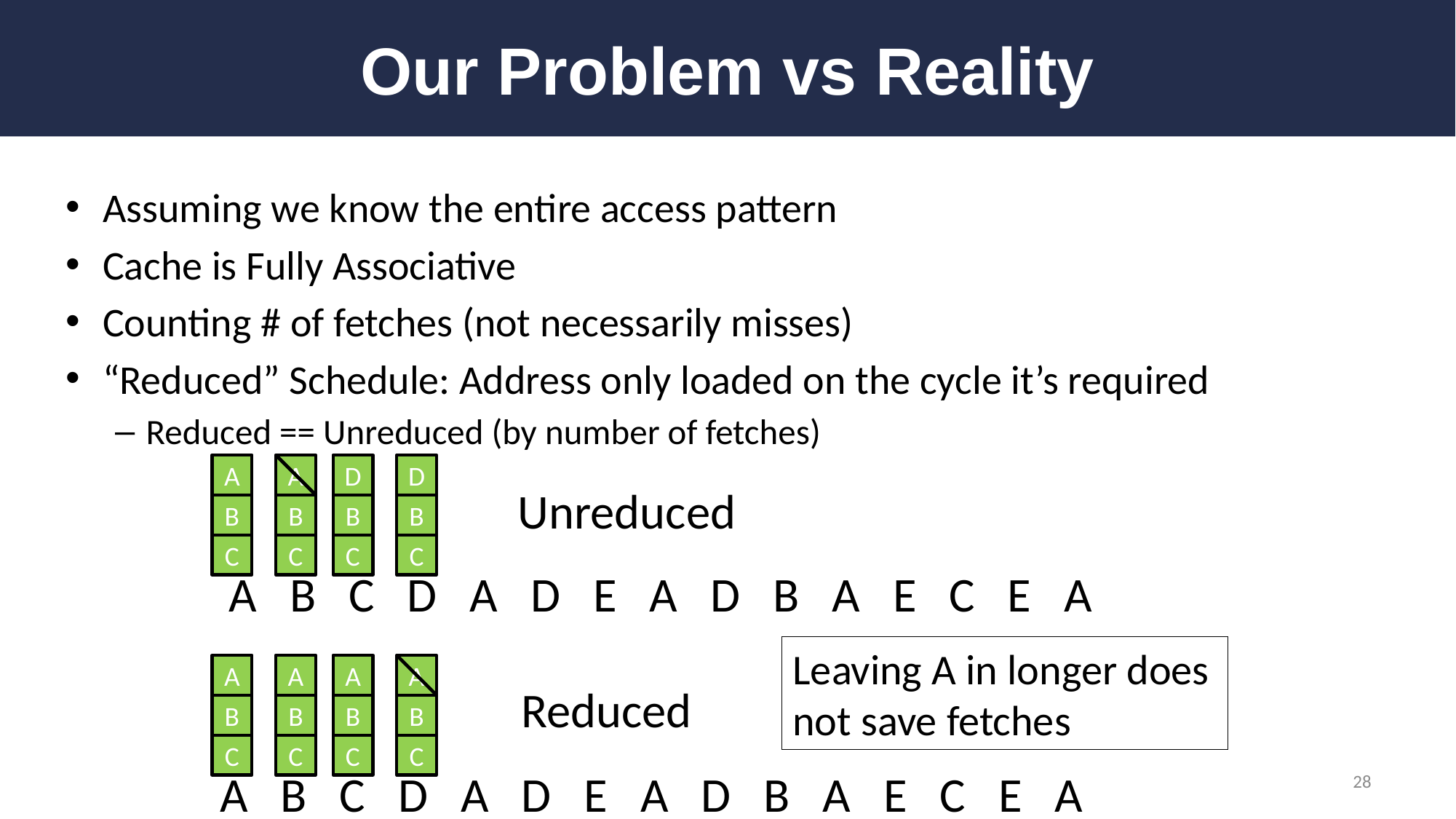

# Our Problem vs Reality
Assuming we know the entire access pattern
Cache is Fully Associative
Counting # of fetches (not necessarily misses)
“Reduced” Schedule: Address only loaded on the cycle it’s required
Reduced == Unreduced (by number of fetches)

A
B
C
A
B
C
D
B
C
D
B
C
Unreduced
A   B   C   D   A   D   E   A   D   B   A   E   C   E   A
Leaving A in longer does not save fetches
A
B
C
A
B
C
A
B
C
A
B
C
Reduced
A   B   C   D   A   D   E   A   D   B   A   E   C   E   A
28